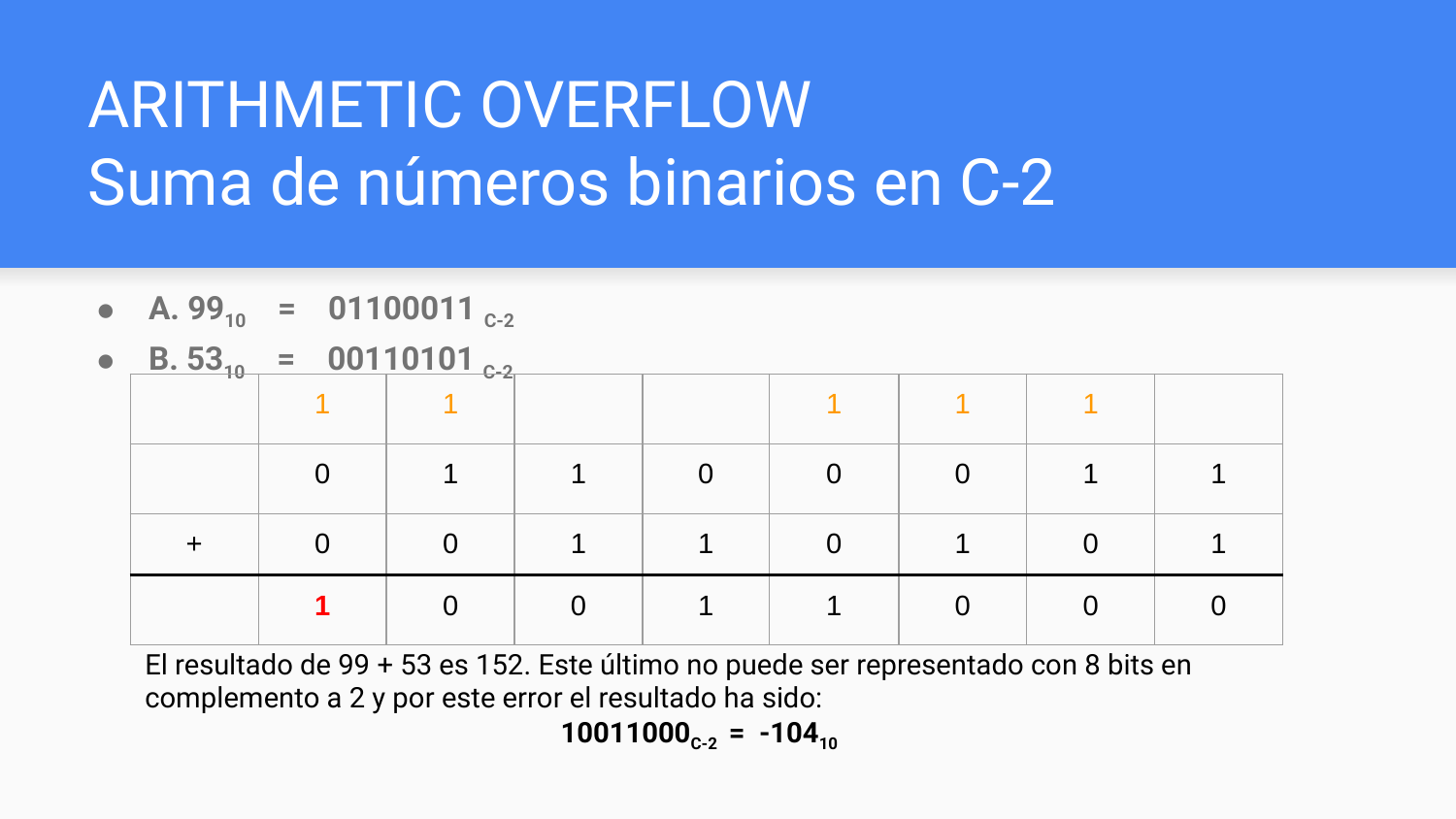

# ARITHMETIC OVERFLOW Suma de números binarios en C-2
A. 9910    =    01100011 C-2
B. 5310    =    00110101 C-2
|  | 1 | 1 |  |  | 1 | 1 | 1 |  |
| --- | --- | --- | --- | --- | --- | --- | --- | --- |
|  | 0 | 1 | 1 | 0 | 0 | 0 | 1 | 1 |
| + | 0 | 0 | 1 | 1 | 0 | 1 | 0 | 1 |
|  | 1 | 0 | 0 | 1 | 1 | 0 | 0 | 0 |
El resultado de 99 + 53 es 152. Este último no puede ser representado con 8 bits en complemento a 2 y por este error el resultado ha sido:
10011000C-2  =  -10410